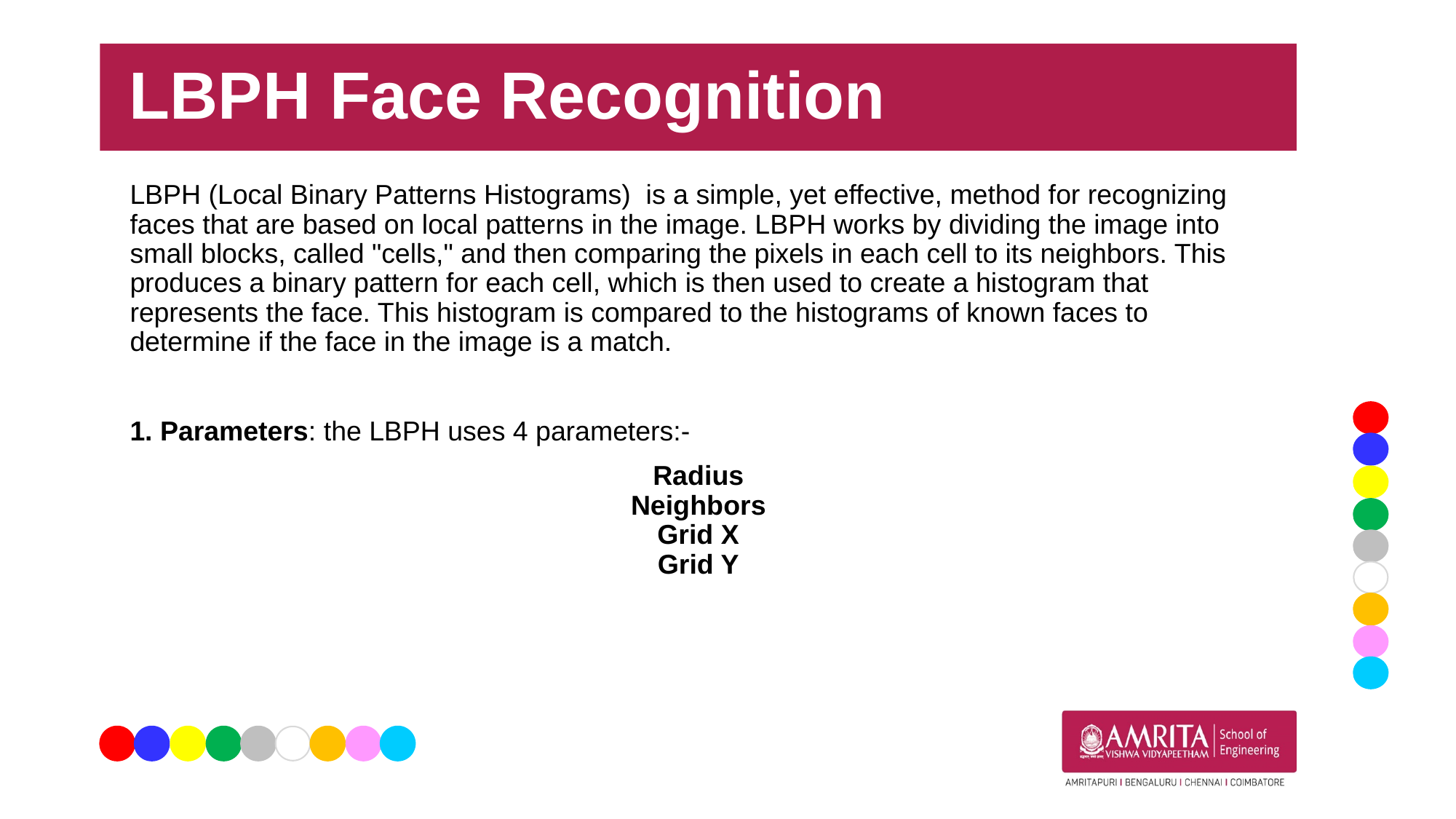

# LBPH Face Recognition
LBPH (Local Binary Patterns Histograms)  is a simple, yet effective, method for recognizing faces that are based on local patterns in the image. LBPH works by dividing the image into small blocks, called "cells," and then comparing the pixels in each cell to its neighbors. This produces a binary pattern for each cell, which is then used to create a histogram that represents the face. This histogram is compared to the histograms of known faces to determine if the face in the image is a match.

1. Parameters: the LBPH uses 4 parameters:-
Radius
Neighbors
Grid X
Grid Y